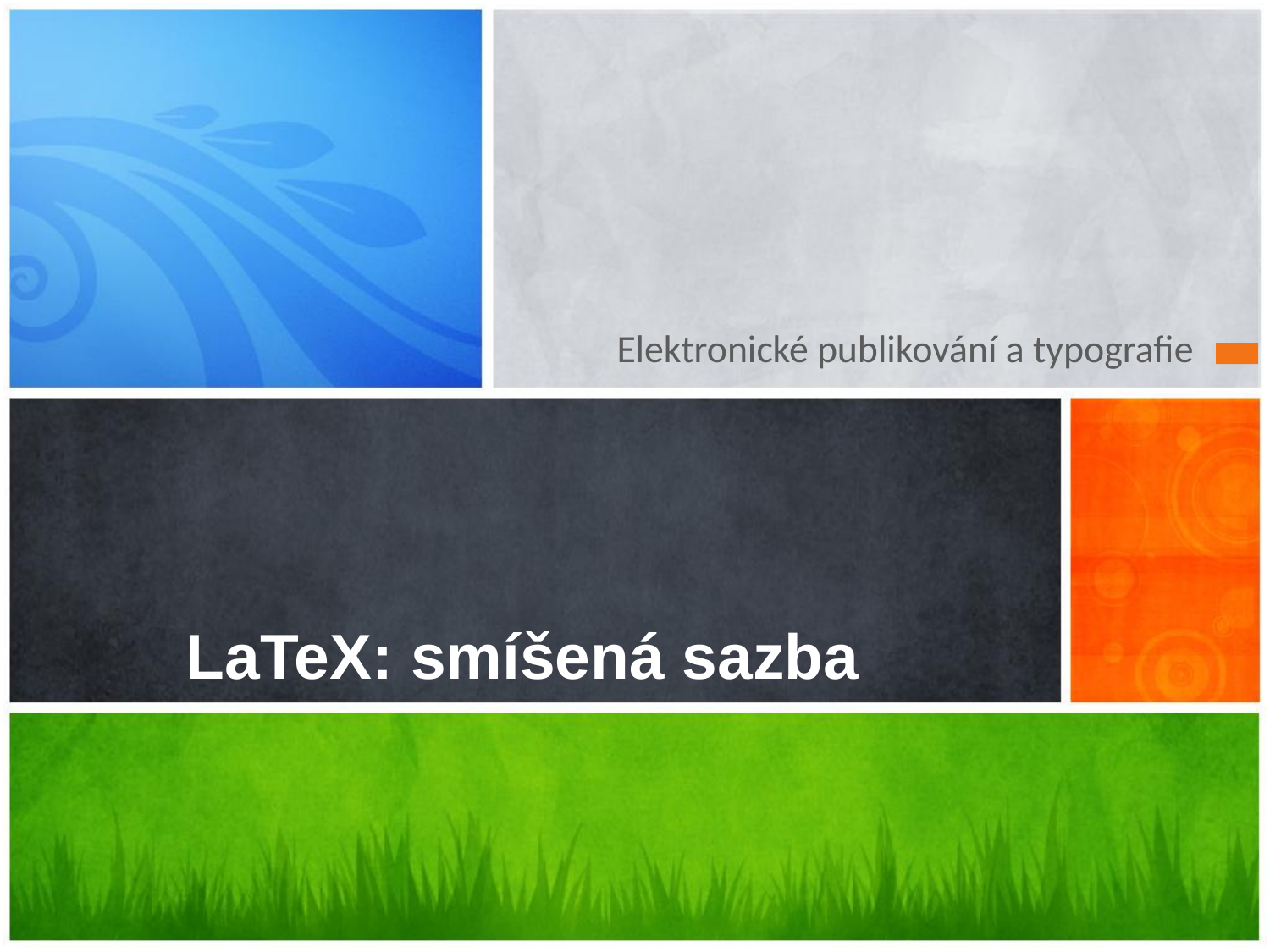

Elektronické publikování a typografie
# LaTeX: smíšená sazba